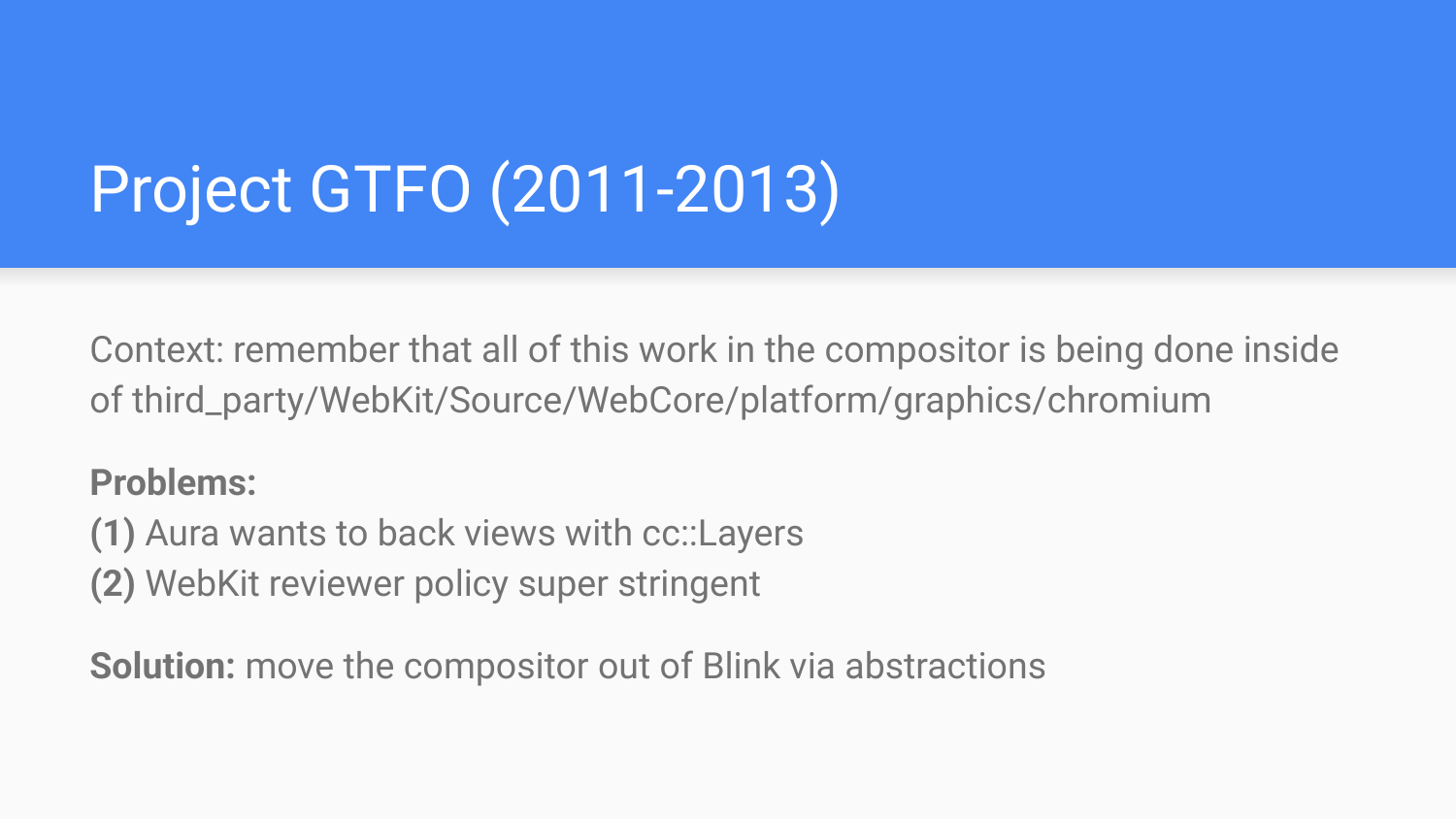

# Project GTFO (2011-2013)
Context: remember that all of this work in the compositor is being done inside of third_party/WebKit/Source/WebCore/platform/graphics/chromium
Problems:
(1) Aura wants to back views with cc::Layers
(2) WebKit reviewer policy super stringent
Solution: move the compositor out of Blink via abstractions